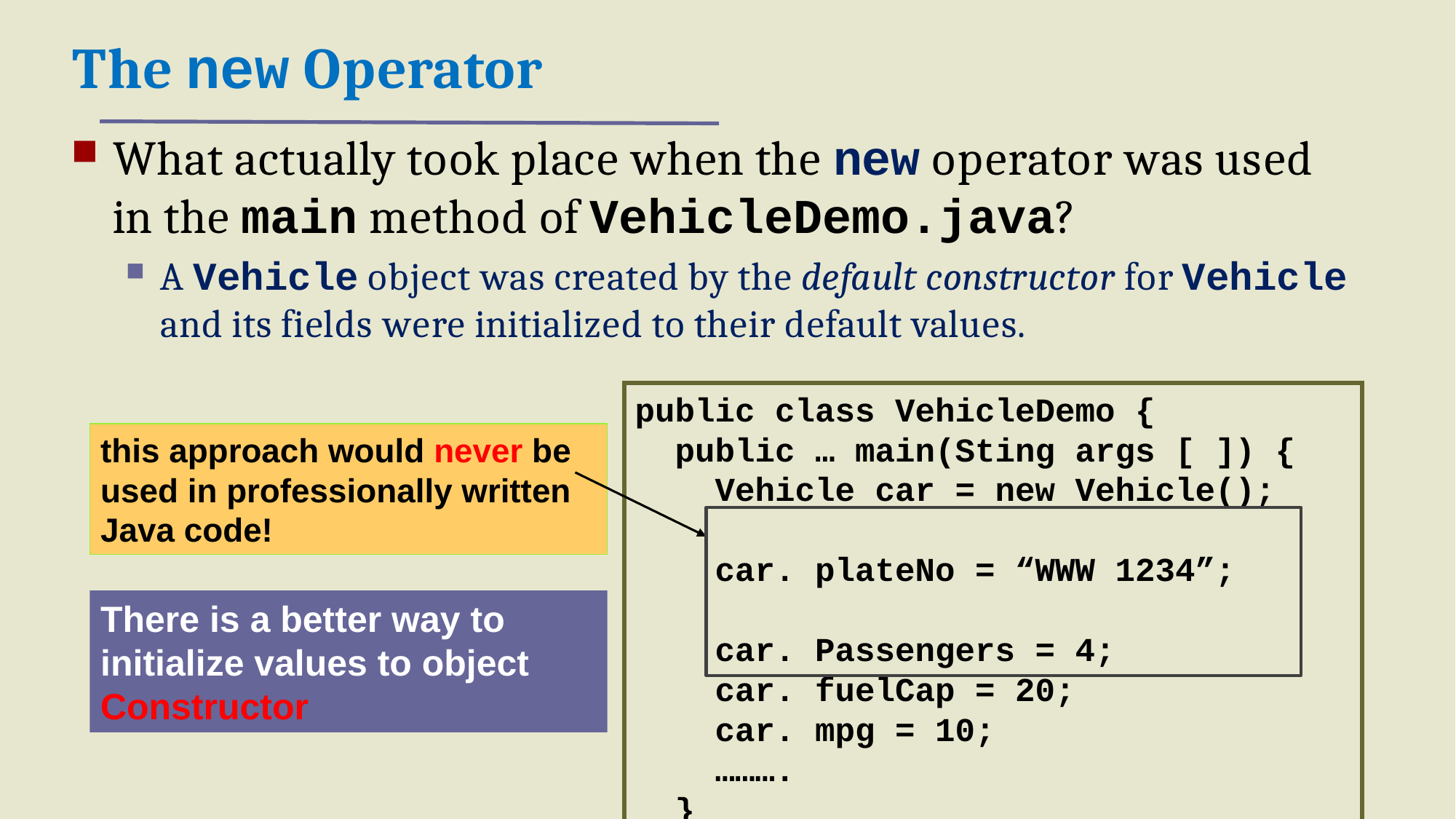

# The new Operator
What actually took place when the new operator was used in the main method of VehicleDemo.java?
A Vehicle object was created by the default constructor for Vehicle and its fields were initialized to their default values.
public class VehicleDemo {
  public … main(Sting args [ ]) {
    Vehicle car = new Vehicle();
    car. plateNo = “WWW 1234”;
    car. Passengers = 4;
    car. fuelCap = 20;
    car. mpg = 10;
    ……….
  }
}
this approach would never be used in professionally written Java code!

There is a better way to initialize values to object Constructor